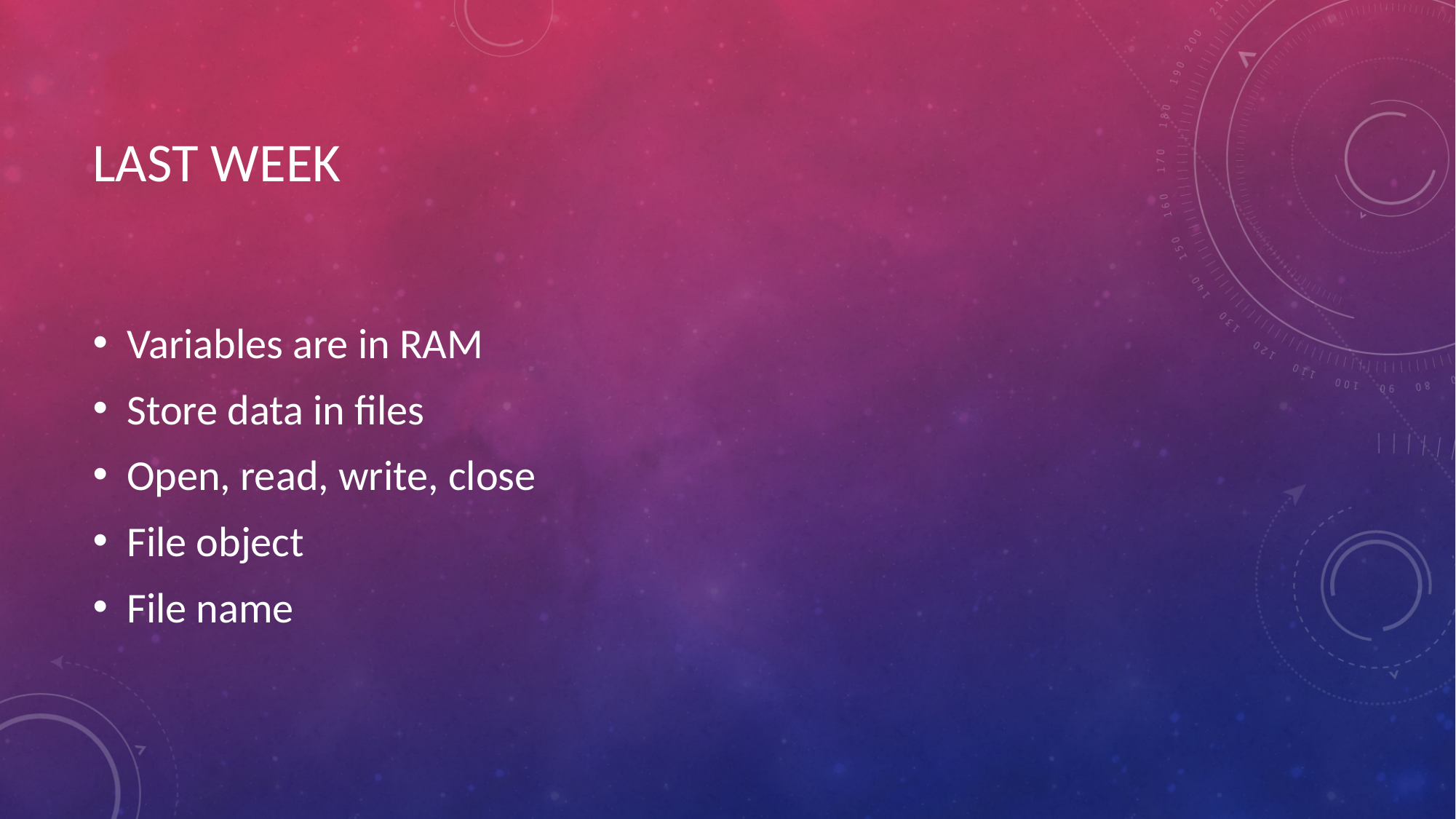

# Last week
Variables are in RAM
Store data in files
Open, read, write, close
File object
File name